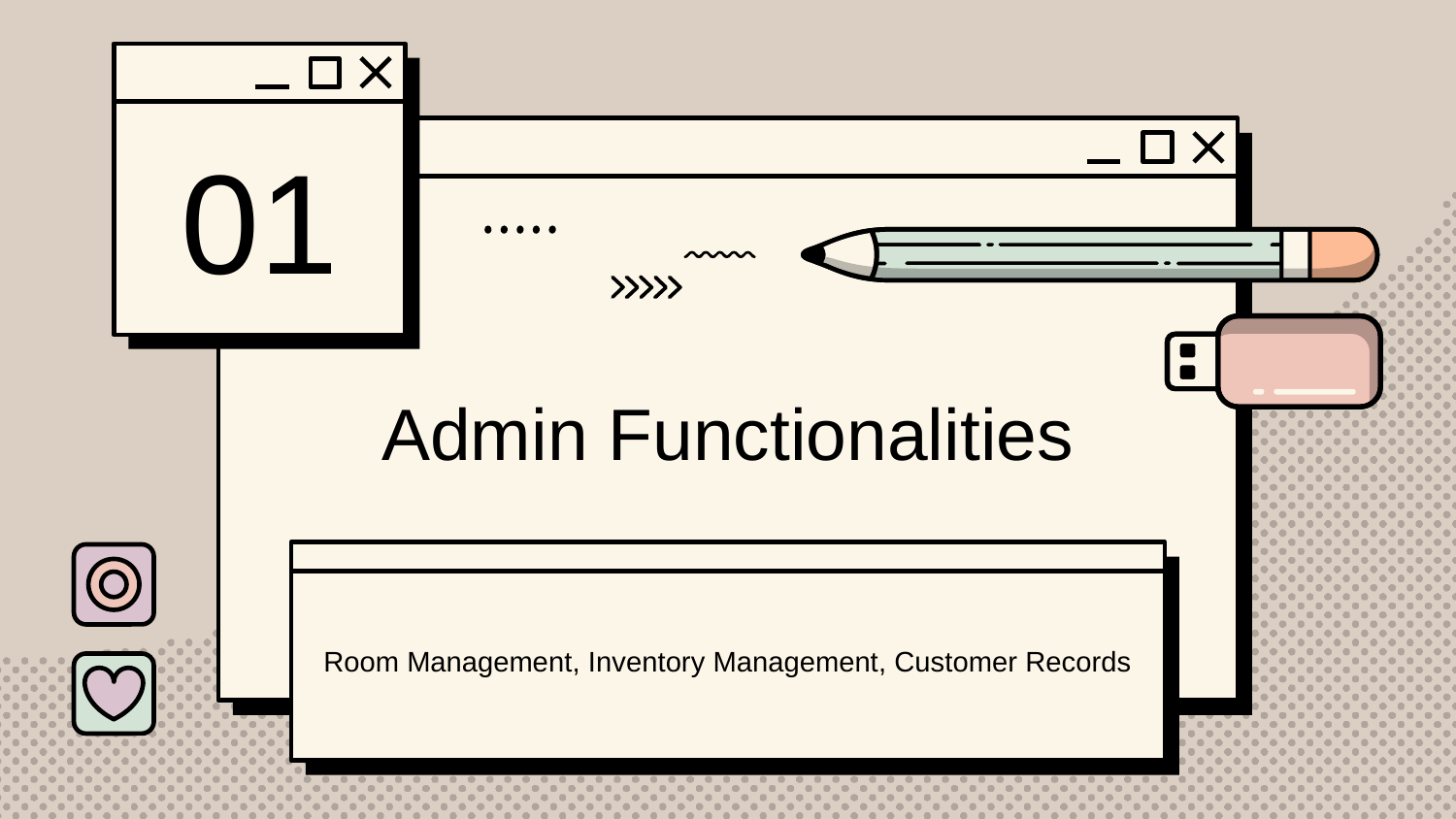

01

# Admin Functionalities

Room Management, Inventory Management, Customer Records